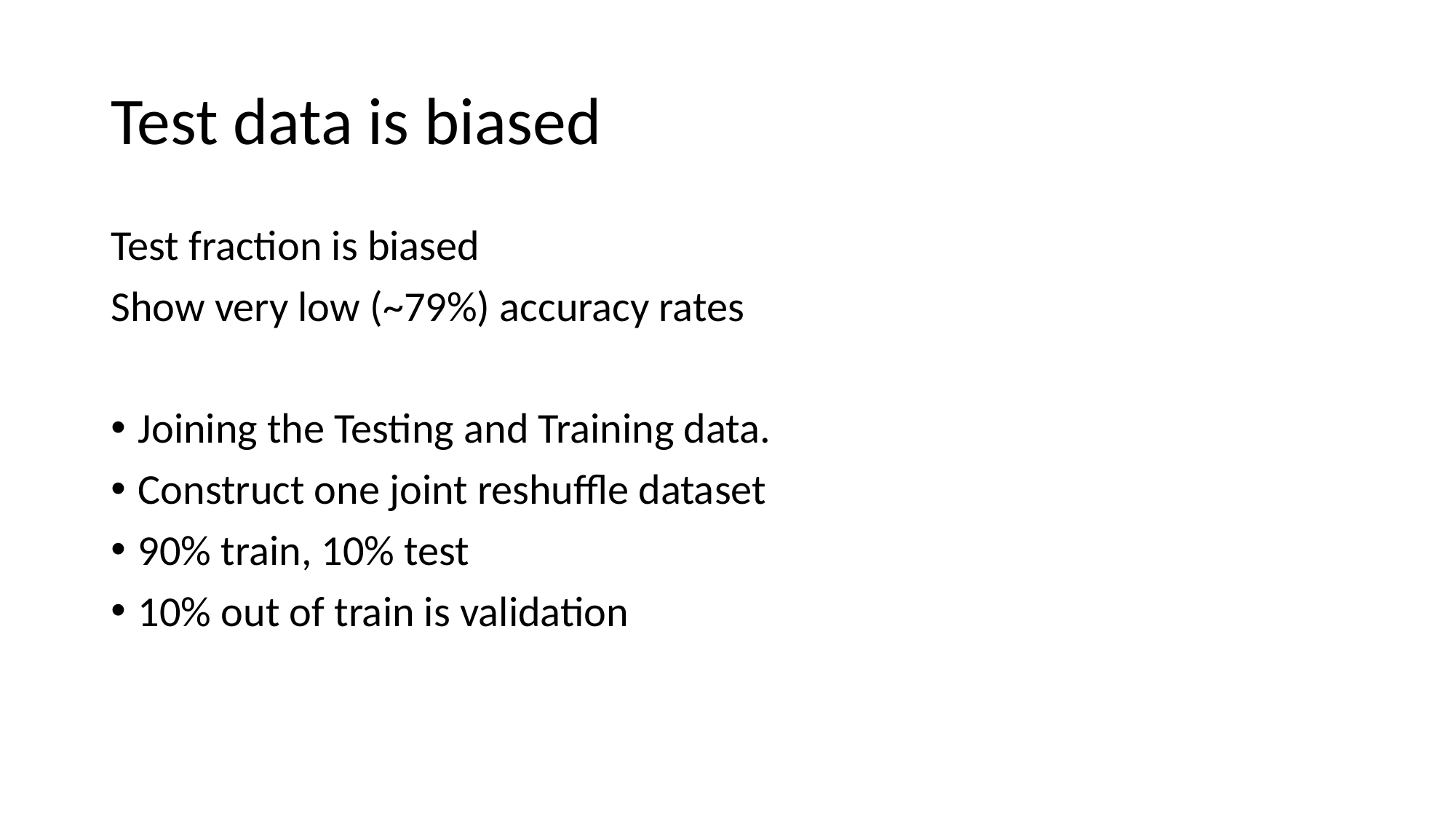

# Test data is biased
Test fraction is biased
Show very low (~79%) accuracy rates

Joining the Testing and Training data.
Construct one joint reshuffle dataset
90% train, 10% test
10% out of train is validation